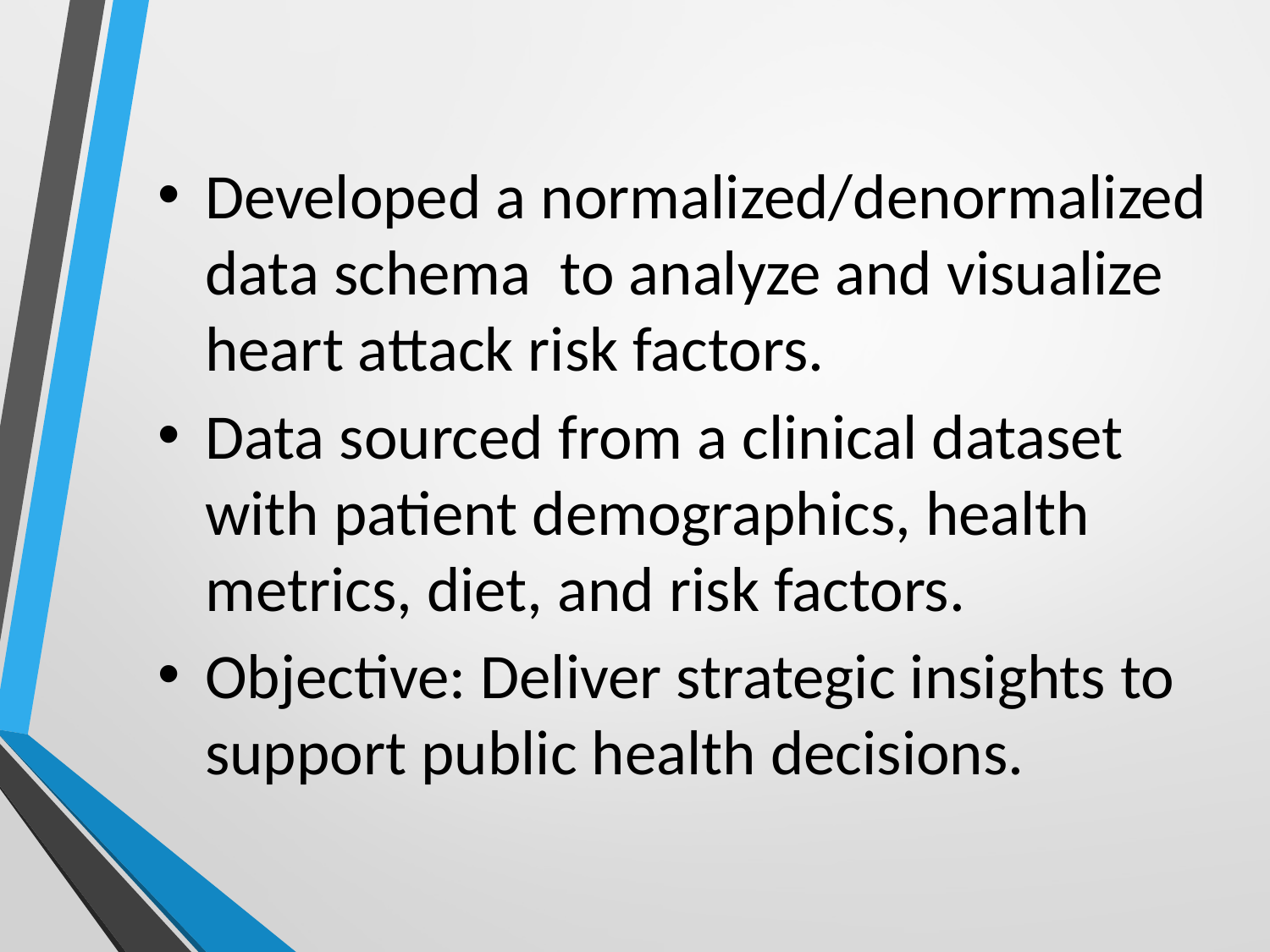

Developed a normalized/denormalized data schema  to analyze and visualize heart attack risk factors.
Data sourced from a clinical dataset with patient demographics, health metrics, diet, and risk factors.
Objective: Deliver strategic insights to support public health decisions.